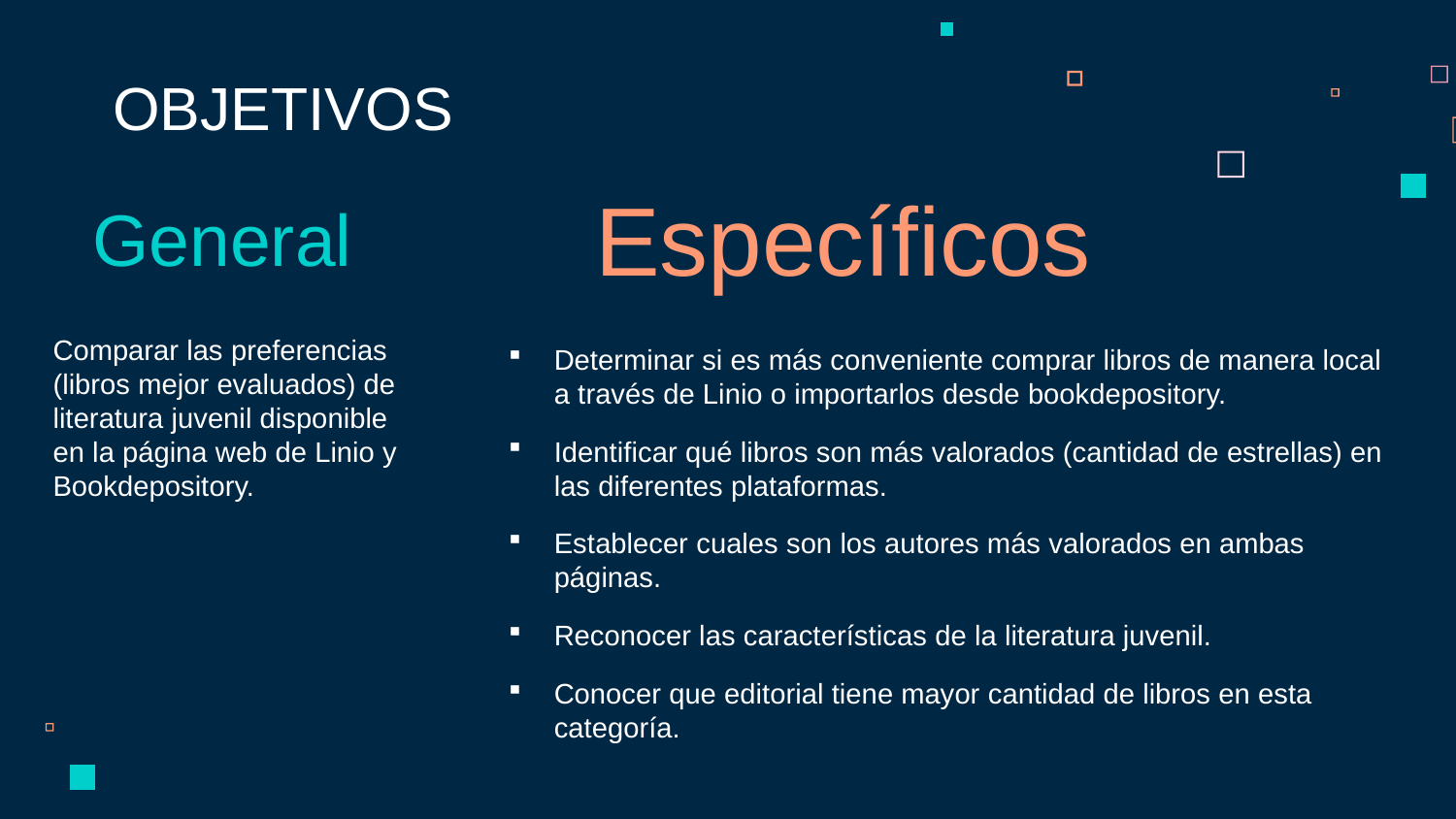

OBJETIVOS
General
Específicos
	Comparar las preferencias (libros mejor evaluados) de literatura juvenil disponible en la página web de Linio y Bookdepository.

Determinar si es más conveniente comprar libros de manera local a través de Linio o importarlos desde bookdepository.
Identificar qué libros son más valorados (cantidad de estrellas) en las diferentes plataformas.
Establecer cuales son los autores más valorados en ambas páginas.
Reconocer las características de la literatura juvenil.
Conocer que editorial tiene mayor cantidad de libros en esta categoría.